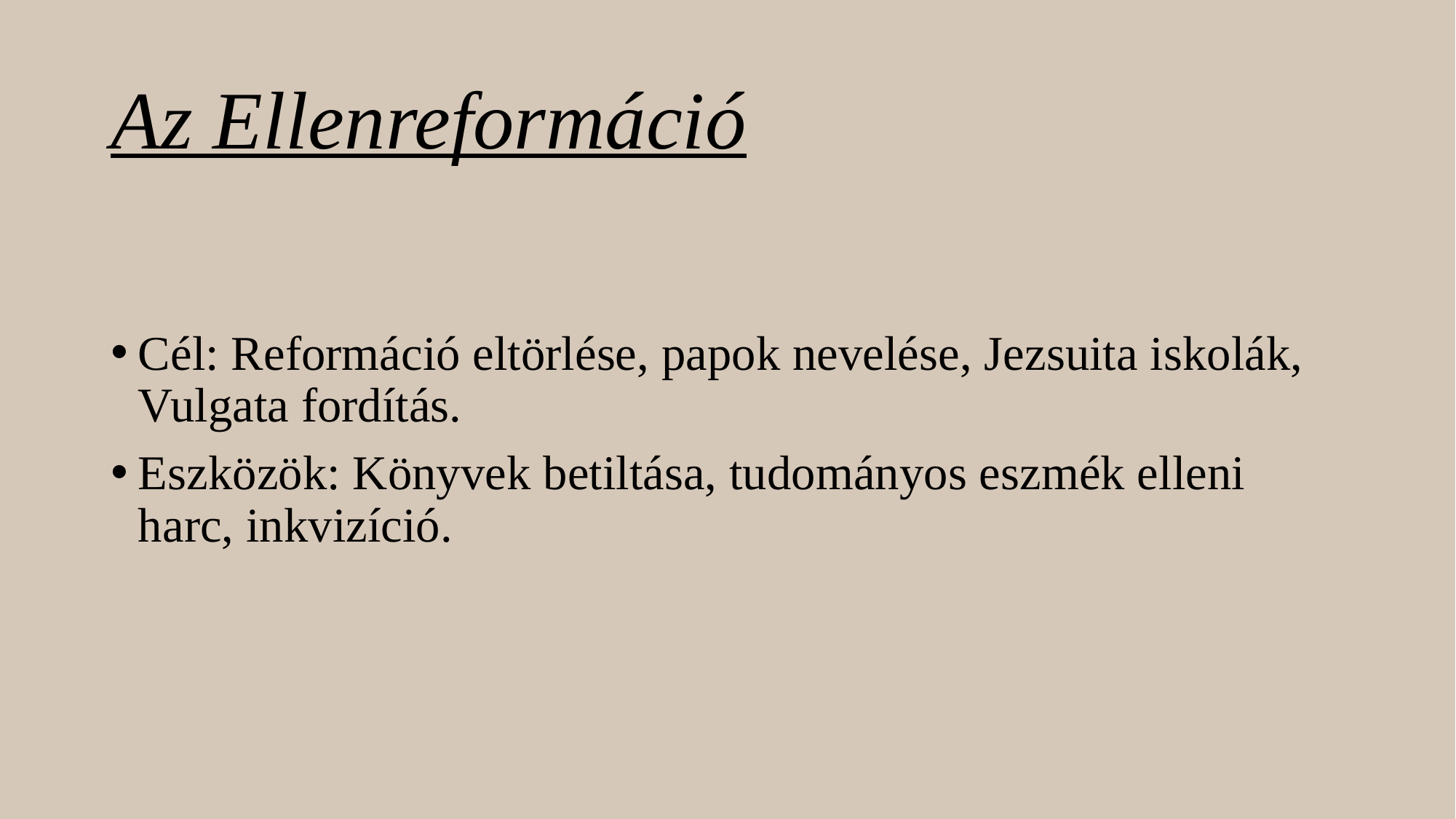

# Az Ellenreformáció
Cél: Reformáció eltörlése, papok nevelése, Jezsuita iskolák, Vulgata fordítás.
Eszközök: Könyvek betiltása, tudományos eszmék elleni harc, inkvizíció.